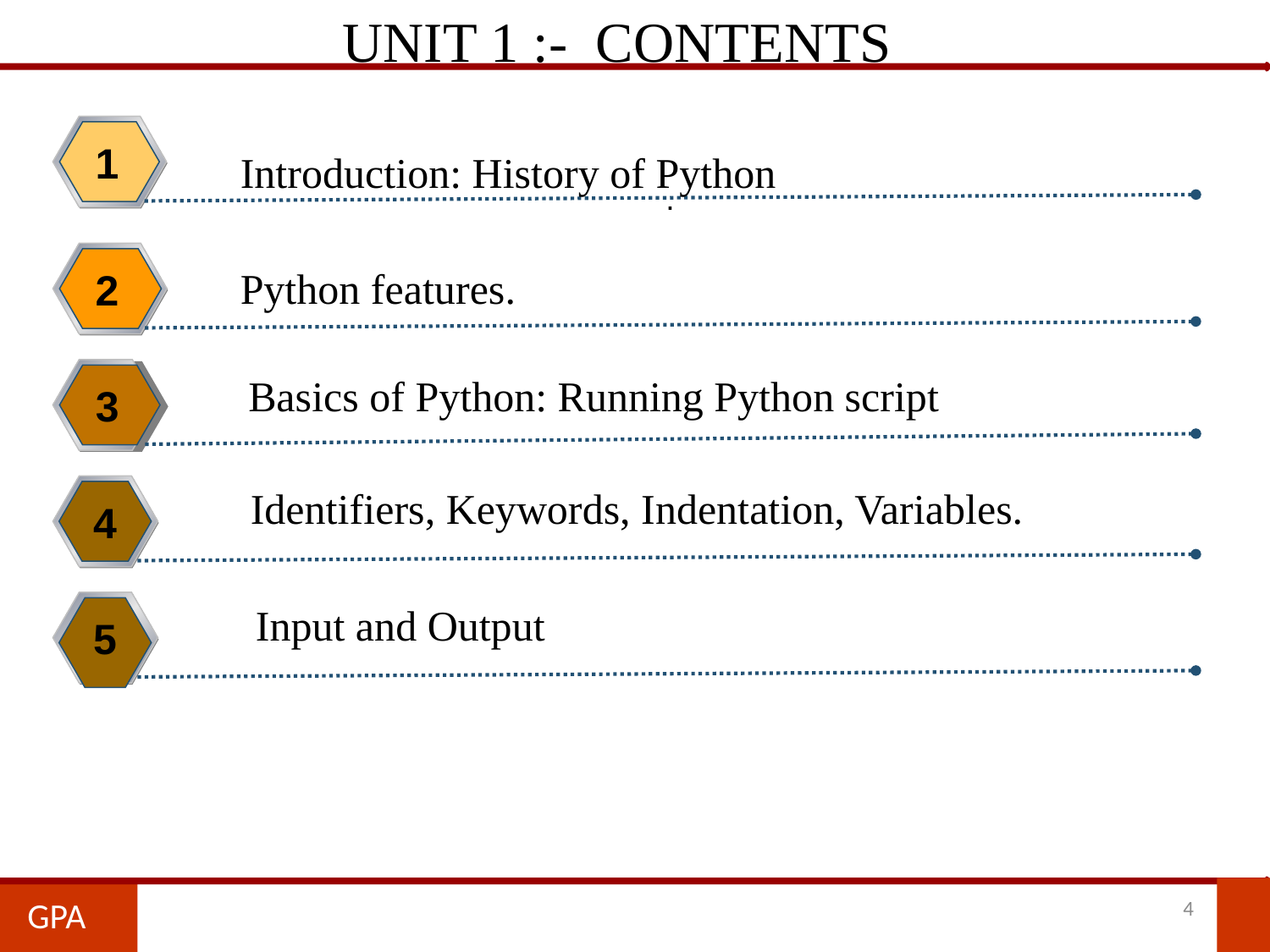

UNIT 1 :-  contents

1
.

Introduction: History of Python
2

Python features.

Basics of Python: Running Python script
3

Identifiers, Keywords, Indentation, Variables.
4

Input and Output
5

GPA

4